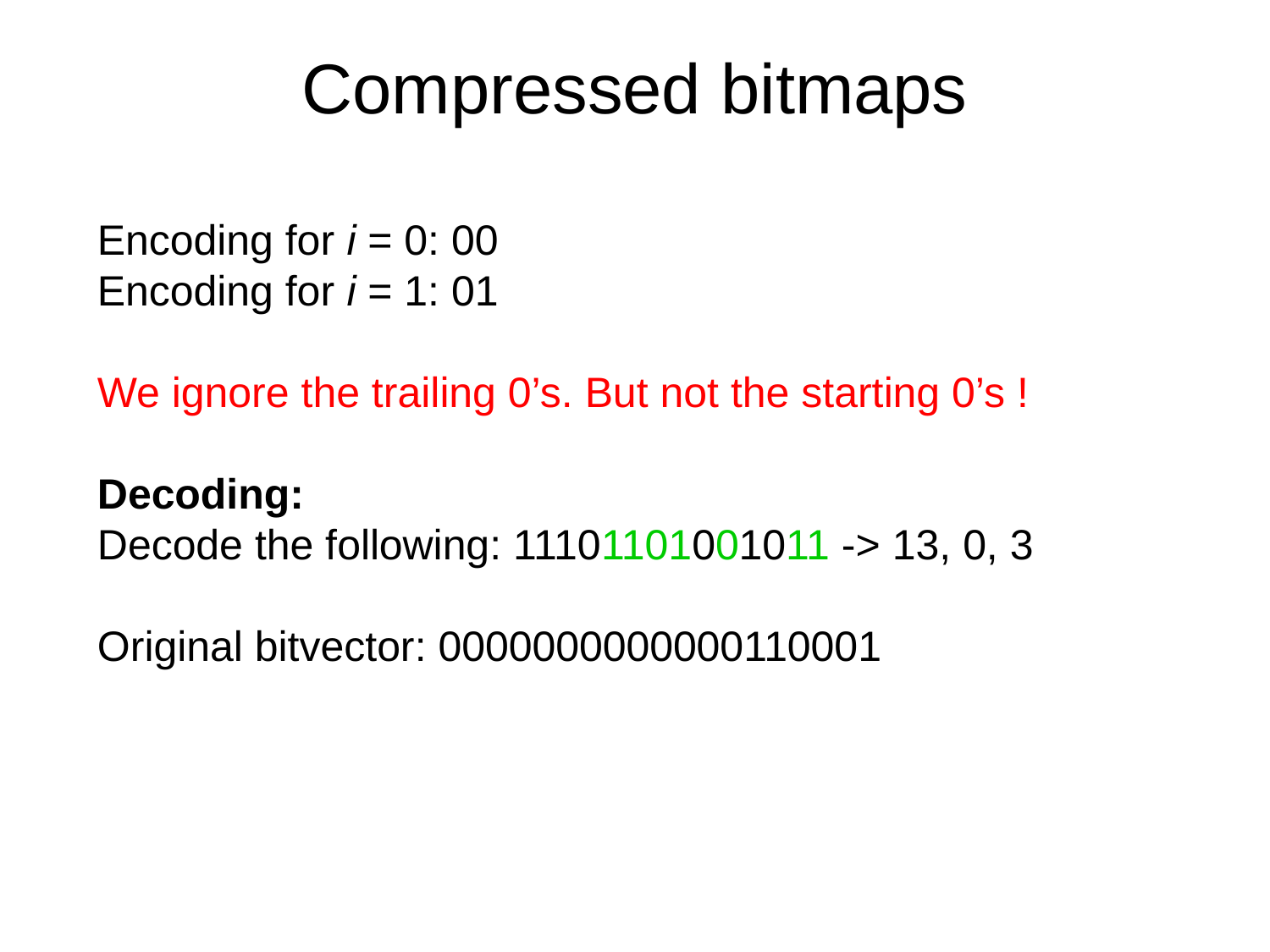

# Compressed bitmaps
Encoding for i = 0: 00
Encoding for i = 1: 01
We ignore the trailing 0’s. But not the starting 0’s !
Decoding:
Decode the following: 11101101001011 -> 13, 0, 3
Original bitvector: 0000000000000110001